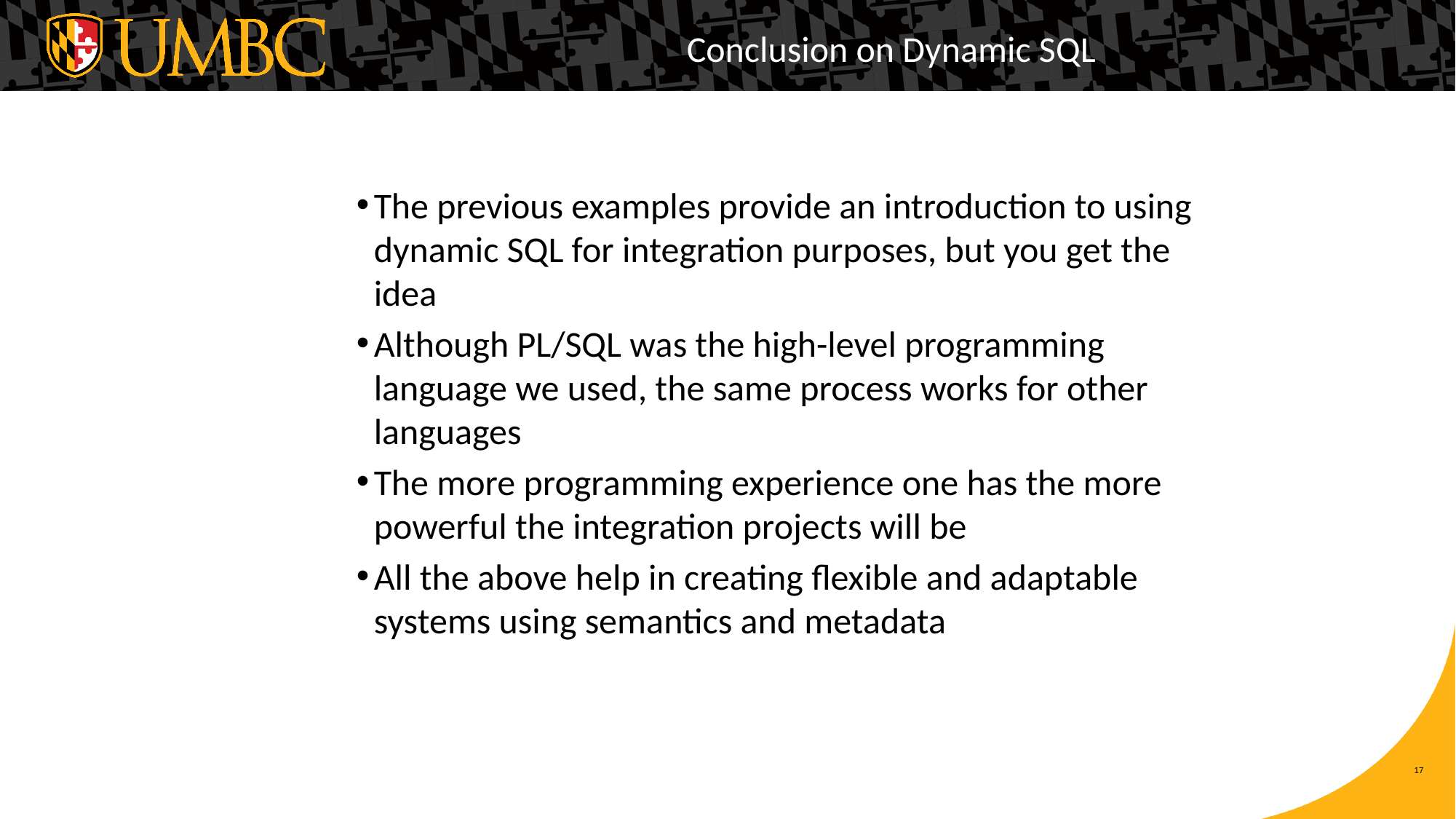

# Conclusion on Dynamic SQL
The previous examples provide an introduction to using dynamic SQL for integration purposes, but you get the idea
Although PL/SQL was the high-level programming language we used, the same process works for other languages
The more programming experience one has the more powerful the integration projects will be
All the above help in creating flexible and adaptable systems using semantics and metadata